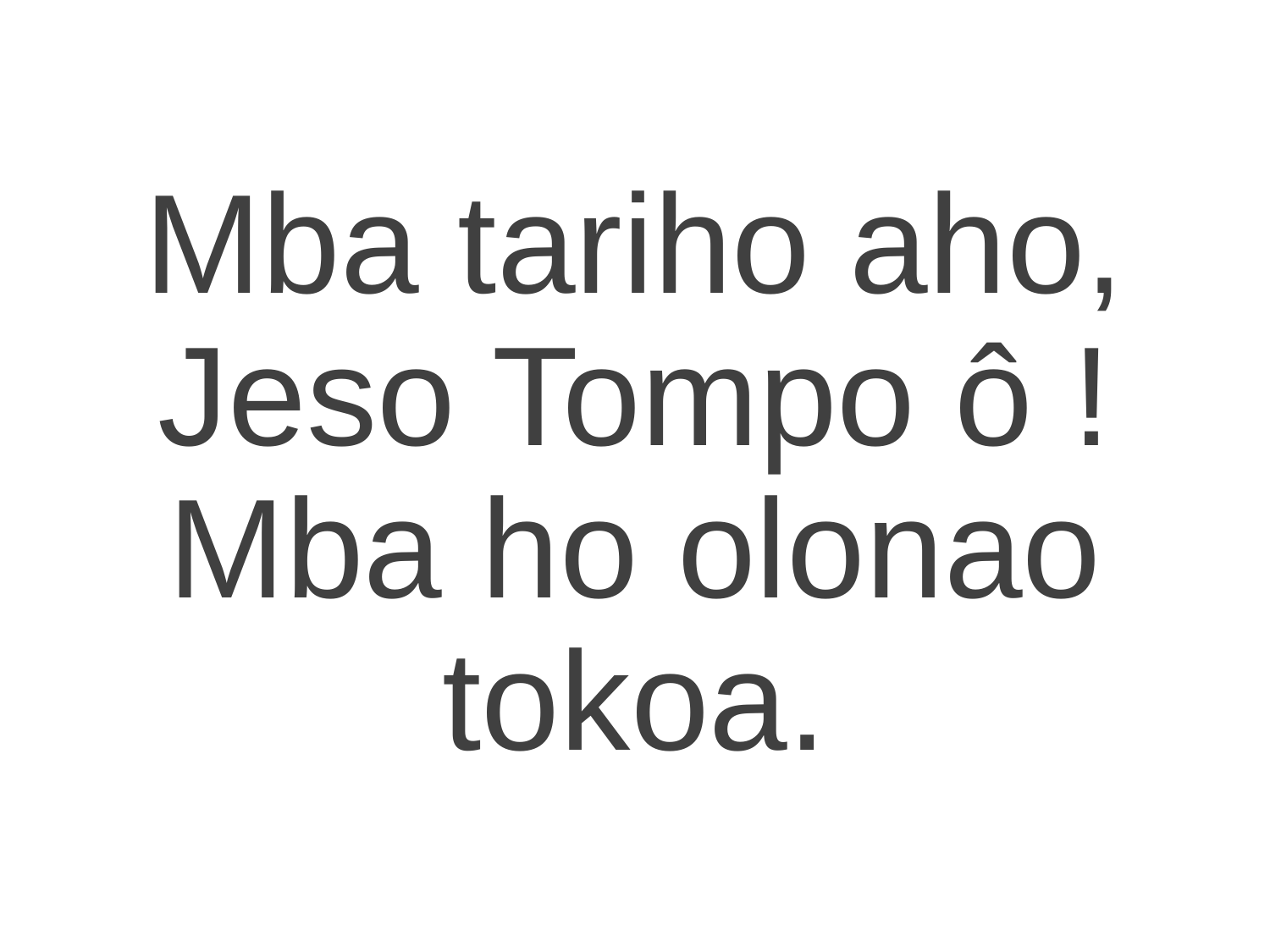

Mba tariho aho, Jeso Tompo ô !
Mba ho olonao tokoa.